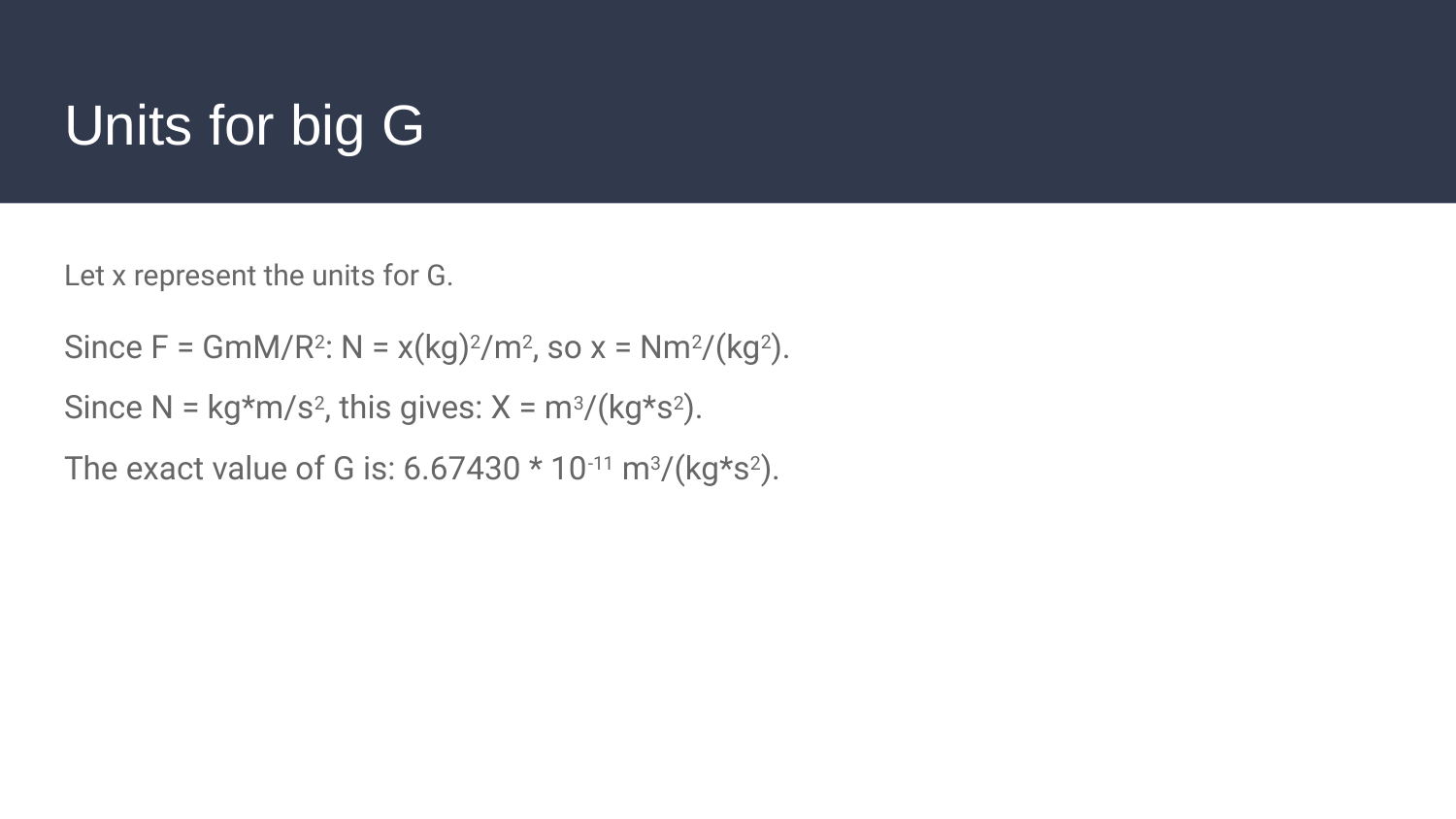

# Units for big G
Let x represent the units for G.
Since F = GmM/R2: N = x(kg)2/m2, so x = Nm2/(kg2).
Since N = kg*m/s2, this gives: X = m3/(kg*s2).
The exact value of G is: 6.67430 * 10-11 m3/(kg*s2).